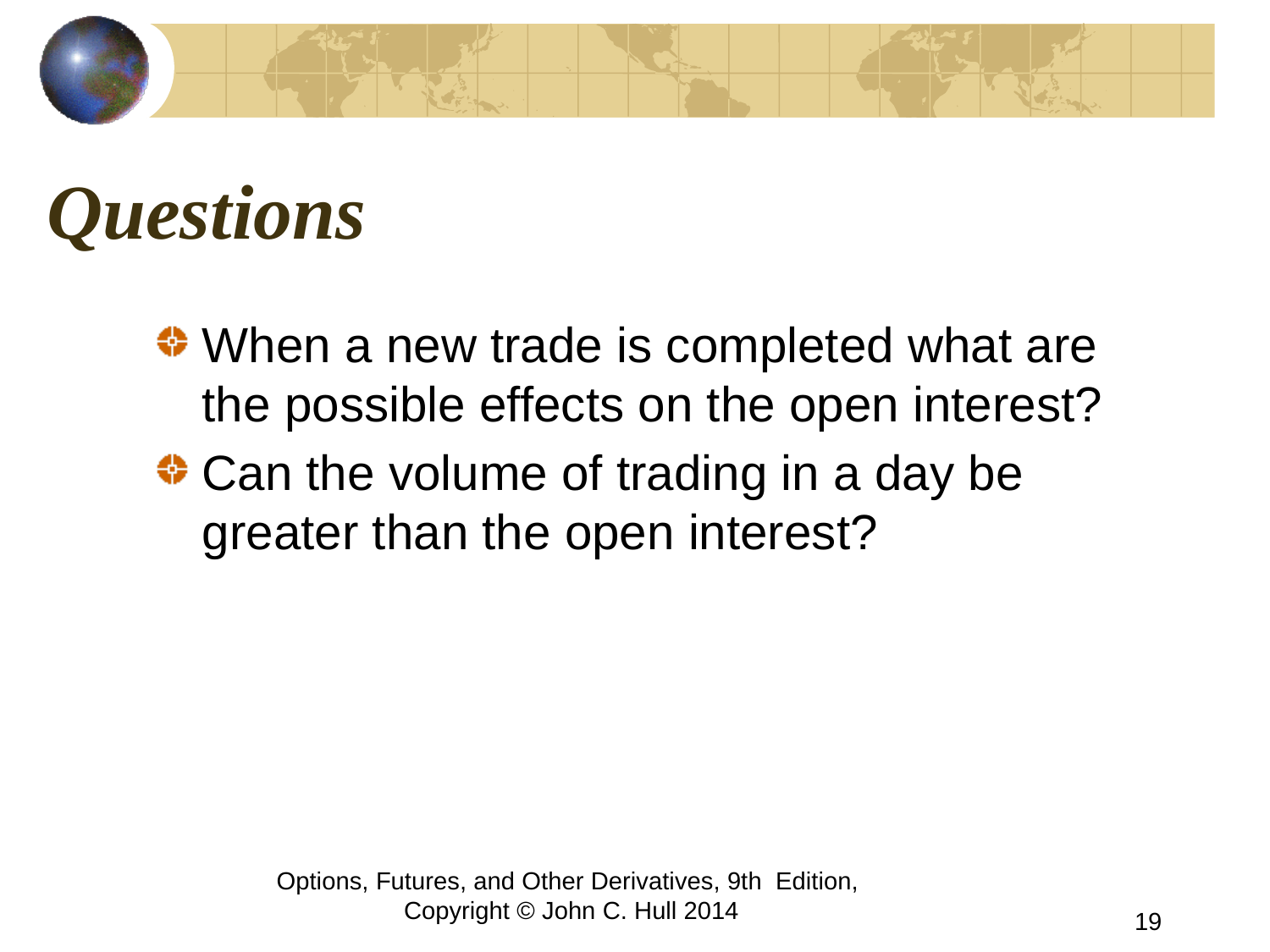

# Questions
When a new trade is completed what are the possible effects on the open interest?
Can the volume of trading in a day be greater than the open interest?

Options, Futures, and Other Derivatives, 9th  Edition,  Copyright © John C. Hull 2014

19